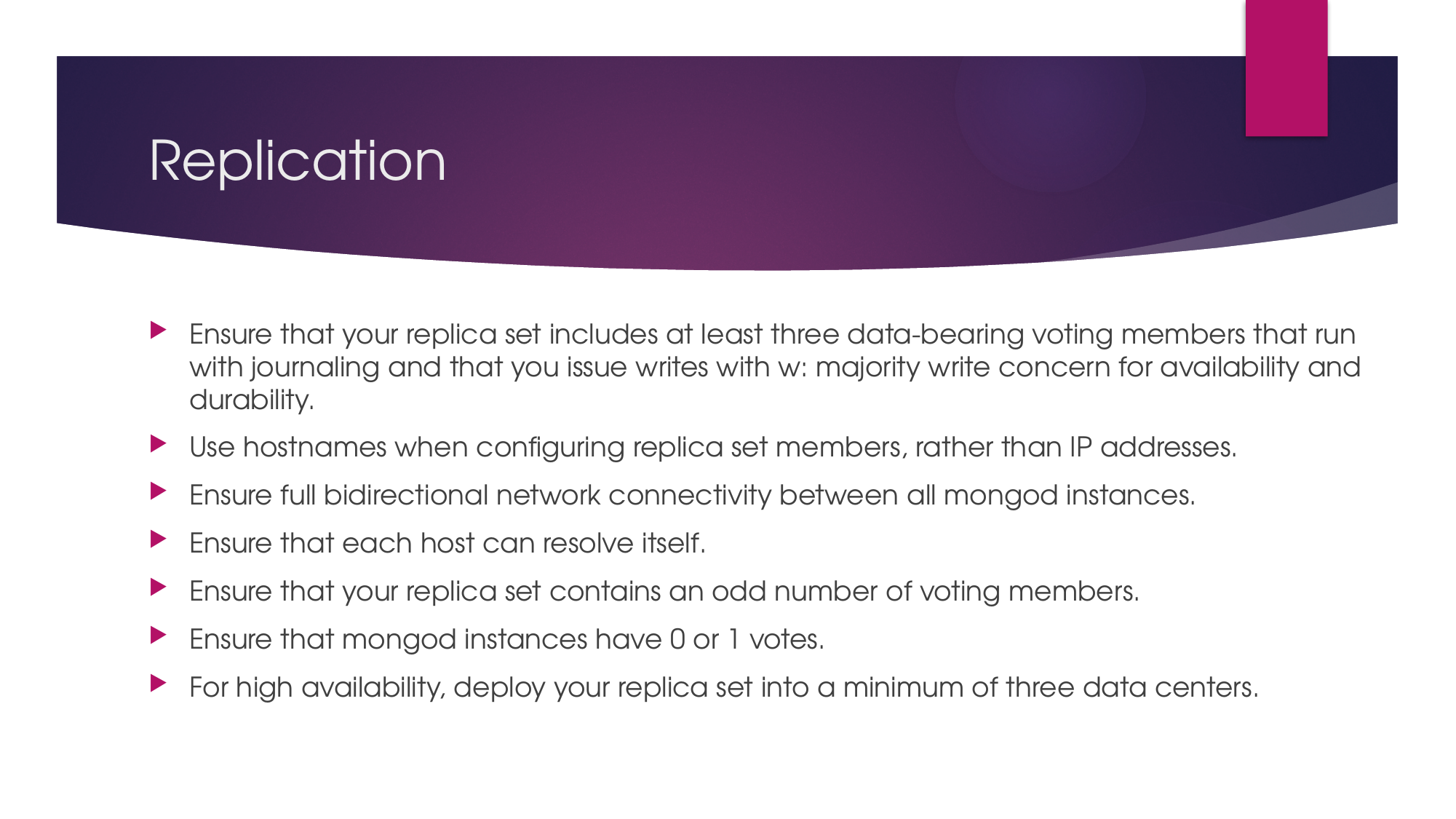

# Replication
Ensure that your replica set includes at least three data-bearing voting members that run with journaling and that you issue writes with w: majority write concern for availability and durability.
Use hostnames when configuring replica set members, rather than IP addresses.
Ensure full bidirectional network connectivity between all mongod instances.
Ensure that each host can resolve itself.
Ensure that your replica set contains an odd number of voting members.
Ensure that mongod instances have 0 or 1 votes.
For high availability, deploy your replica set into a minimum of three data centers.